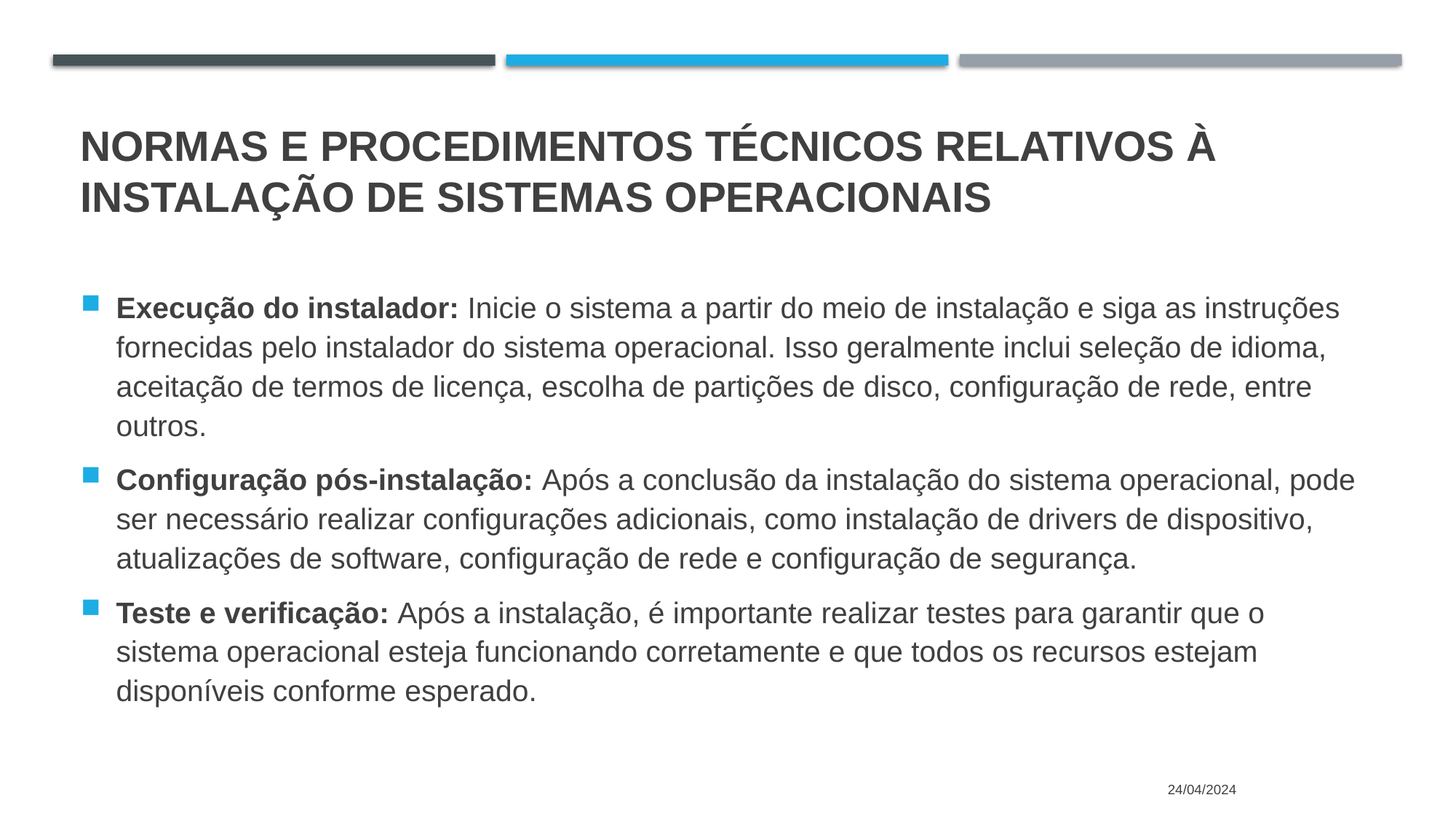

# Normas e procedimentos técnicos relativos à instalação de sistemas operacionais
Execução do instalador: Inicie o sistema a partir do meio de instalação e siga as instruções fornecidas pelo instalador do sistema operacional. Isso geralmente inclui seleção de idioma, aceitação de termos de licença, escolha de partições de disco, configuração de rede, entre outros.
Configuração pós-instalação: Após a conclusão da instalação do sistema operacional, pode ser necessário realizar configurações adicionais, como instalação de drivers de dispositivo, atualizações de software, configuração de rede e configuração de segurança.
Teste e verificação: Após a instalação, é importante realizar testes para garantir que o sistema operacional esteja funcionando corretamente e que todos os recursos estejam disponíveis conforme esperado.
24/04/2024